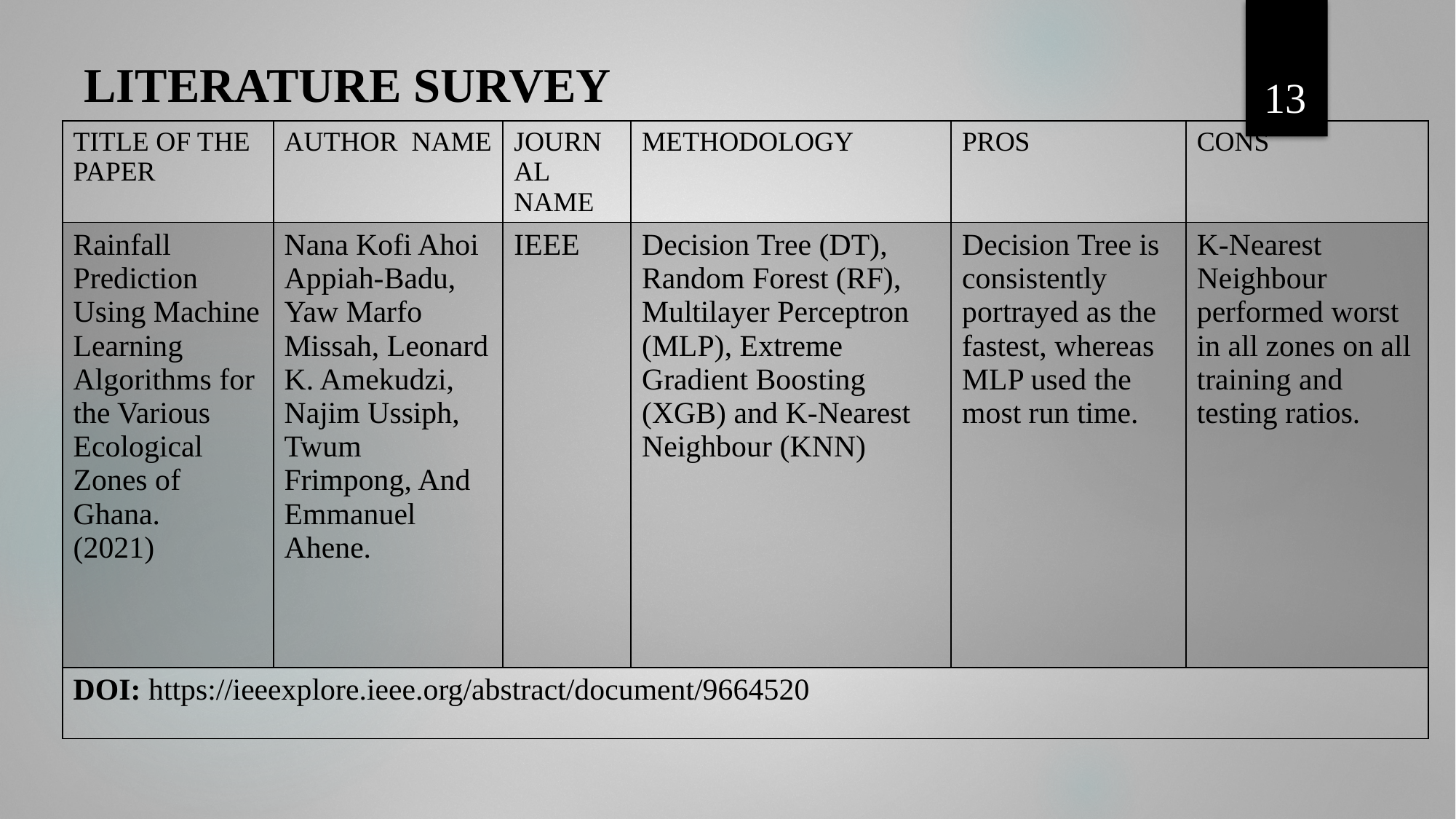

13
# LITERATURE SURVEY
| TITLE OF THE PAPER | AUTHOR NAME | JOURNAL NAME | METHODOLOGY | PROS | CONS |
| --- | --- | --- | --- | --- | --- |
| Rainfall Prediction Using Machine Learning Algorithms for the Various Ecological Zones of Ghana. (2021) | Nana Kofi Ahoi Appiah-Badu, Yaw Marfo Missah, Leonard K. Amekudzi, Najim Ussiph, Twum Frimpong, And Emmanuel Ahene. | IEEE | Decision Tree (DT), Random Forest (RF), Multilayer Perceptron (MLP), Extreme Gradient Boosting (XGB) and K-Nearest Neighbour (KNN) | Decision Tree is consistently portrayed as the fastest, whereas MLP used the most run time. | K-Nearest Neighbour performed worst in all zones on all training and testing ratios. |
| DOI: https://ieeexplore.ieee.org/abstract/document/9664520 |  |  |  |  |  |